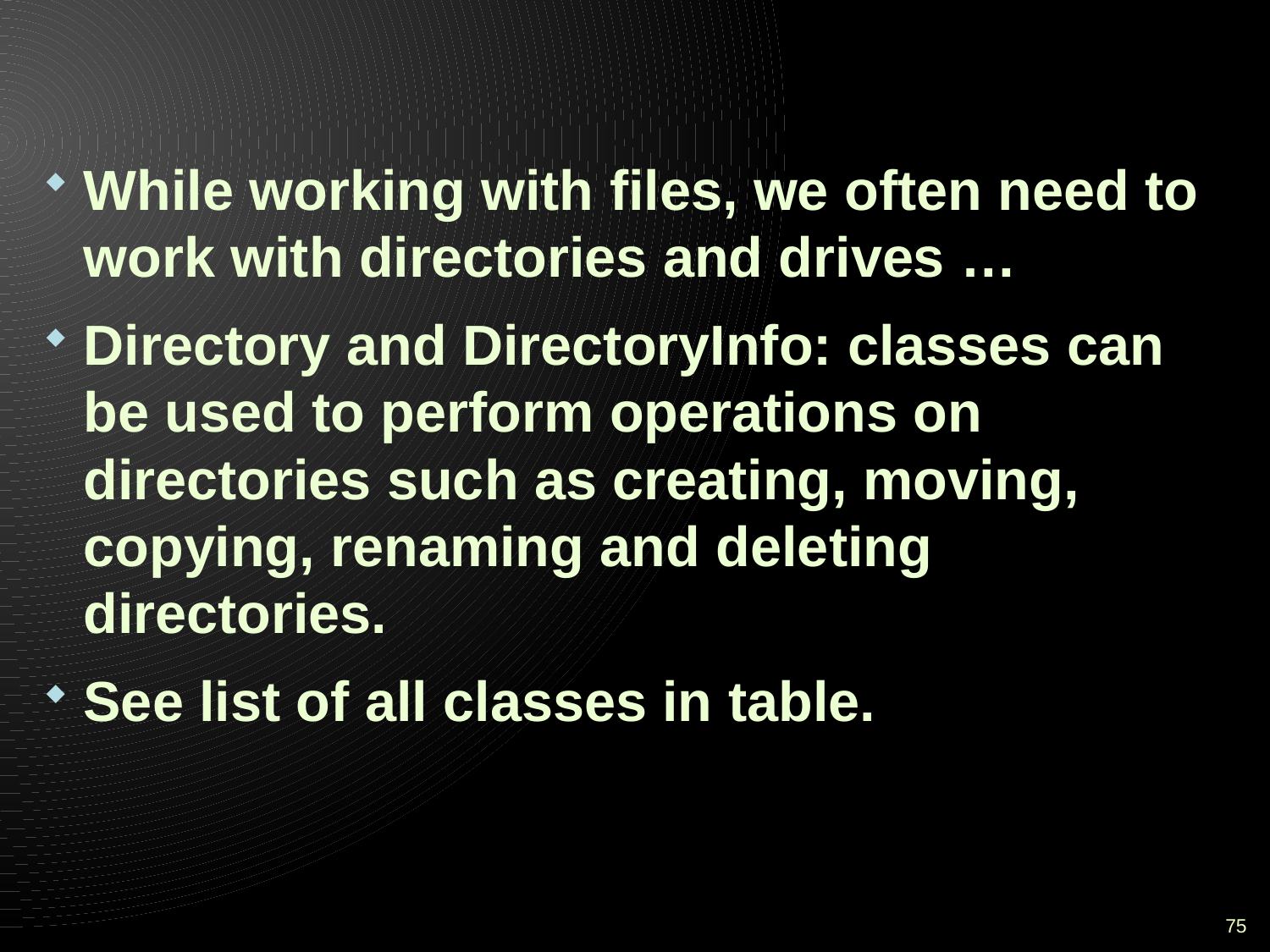

#
While working with files, we often need to work with directories and drives …
Directory and DirectoryInfo: classes can be used to perform operations on directories such as creating, moving, copying, renaming and deleting directories.
See list of all classes in table.
75